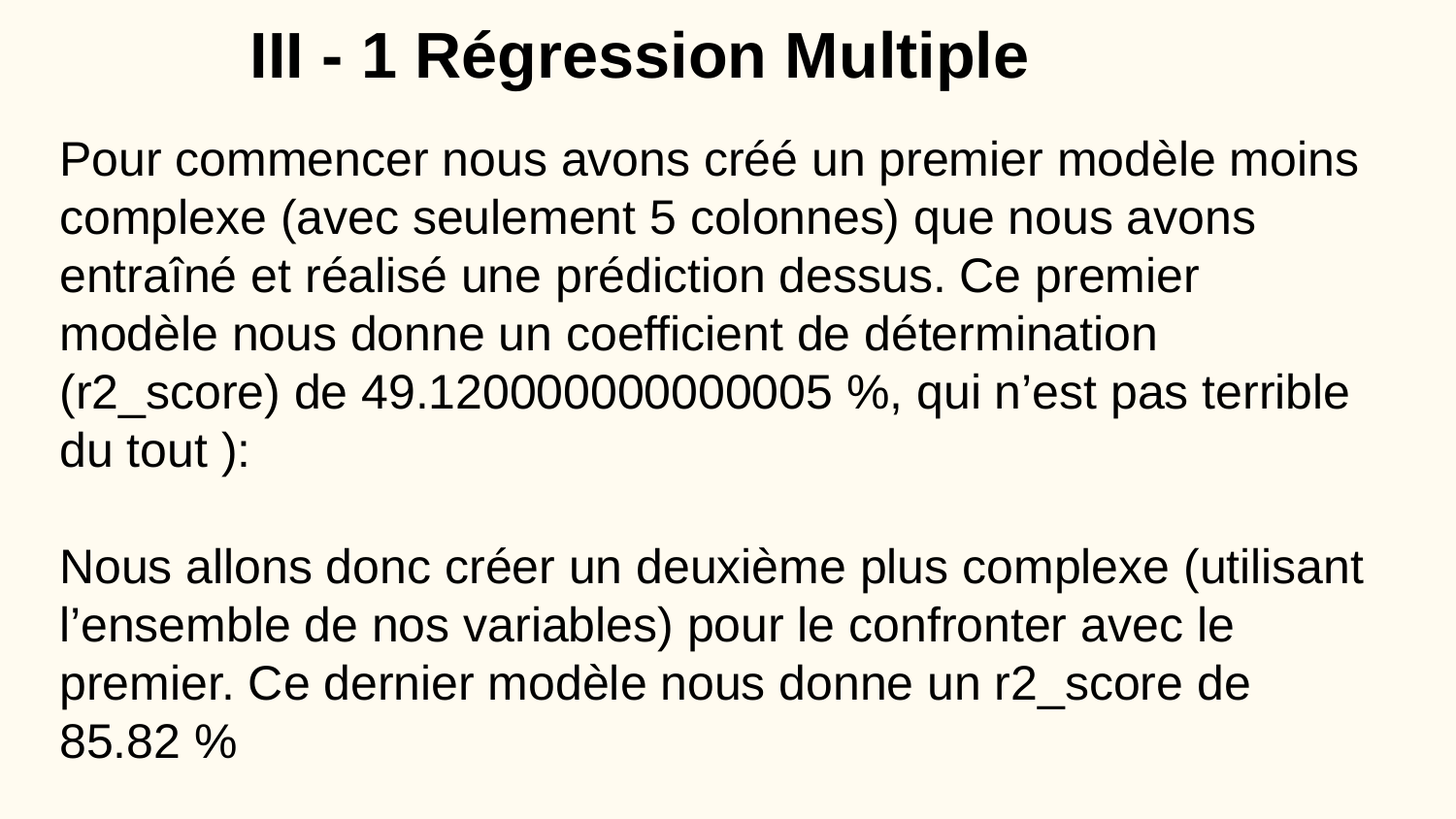

III - 1 Régression Multiple
Pour commencer nous avons créé un premier modèle moins complexe (avec seulement 5 colonnes) que nous avons entraîné et réalisé une prédiction dessus. Ce premier modèle nous donne un coefficient de détermination (r2_score) de 49.120000000000005 %, qui n’est pas terrible du tout ):

Nous allons donc créer un deuxième plus complexe (utilisant l’ensemble de nos variables) pour le confronter avec le premier. Ce dernier modèle nous donne un r2_score de 85.82 %

On peut donc dire la complexité du modèle peut augmenter les performances d’un modèle.